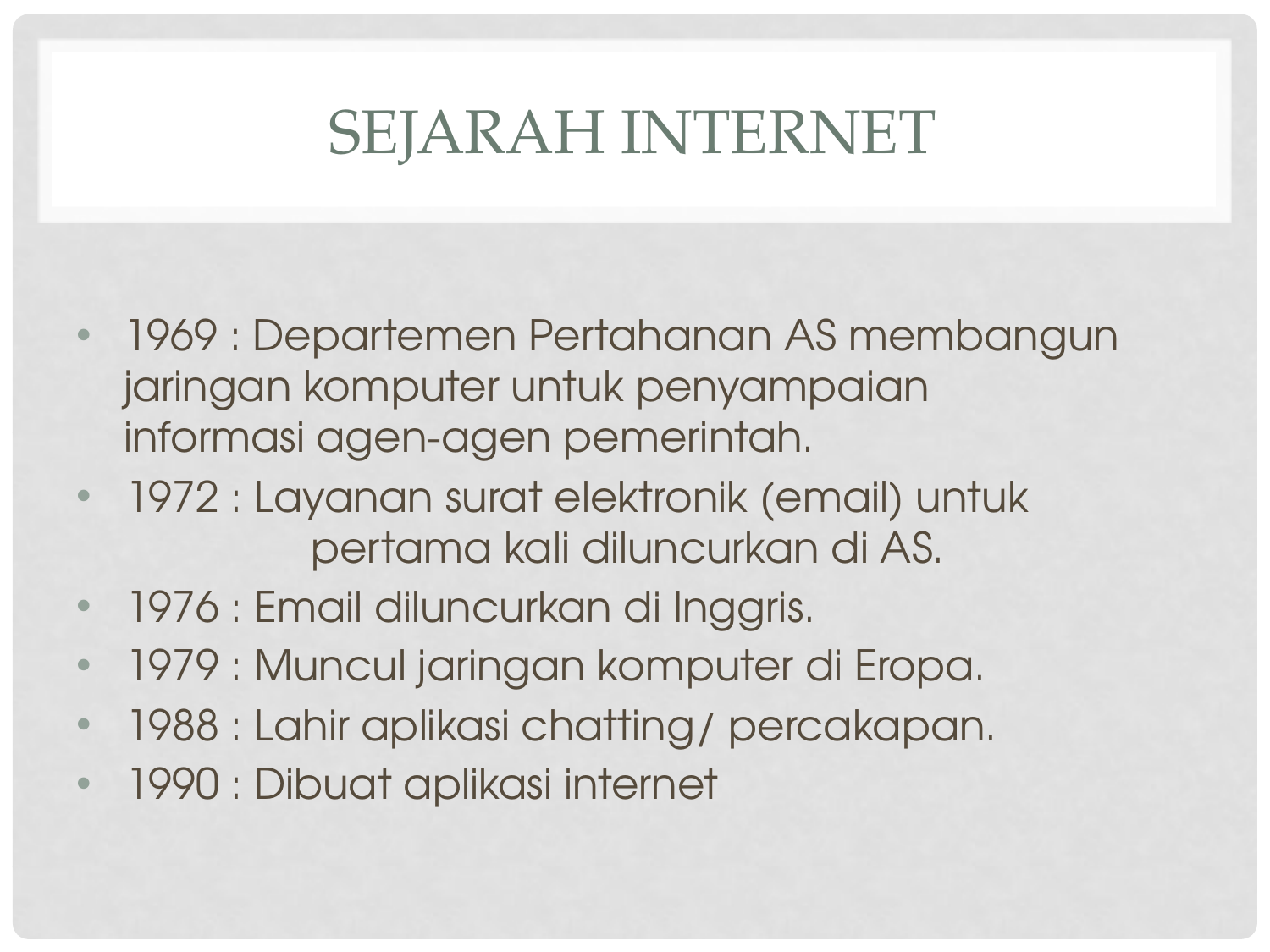

# Sejarah internet

1969 : Departemen Pertahanan AS membangun 	jaringan komputer untuk penyampaian 	informasi agen-agen pemerintah.
1972 : Layanan surat elektronik (email) untuk 		 pertama kali diluncurkan di AS.
1976 : Email diluncurkan di Inggris.
1979 : Muncul jaringan komputer di Eropa.
1988 : Lahir aplikasi chatting/ percakapan.
1990 : Dibuat aplikasi internet